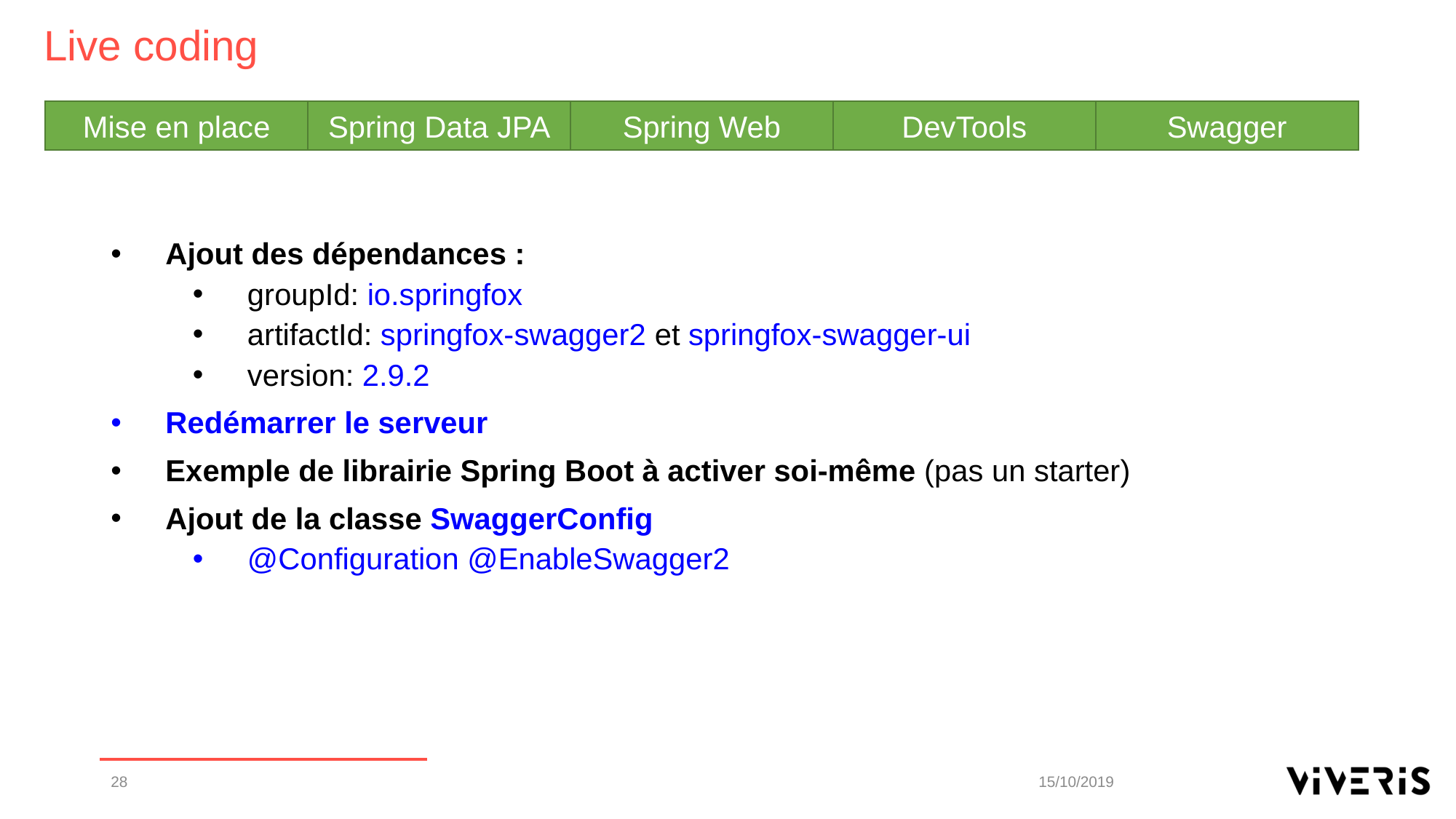

Live coding
Mise en place
Spring Data JPA
Spring Web
DevTools
Swagger
Ajout des dépendances :
groupId: io.springfox
artifactId: springfox-swagger2 et springfox-swagger-ui
version: 2.9.2
Redémarrer le serveur
Exemple de librairie Spring Boot à activer soi-même (pas un starter)
Ajout de la classe SwaggerConfig
@Configuration @EnableSwagger2
28
15/10/2019